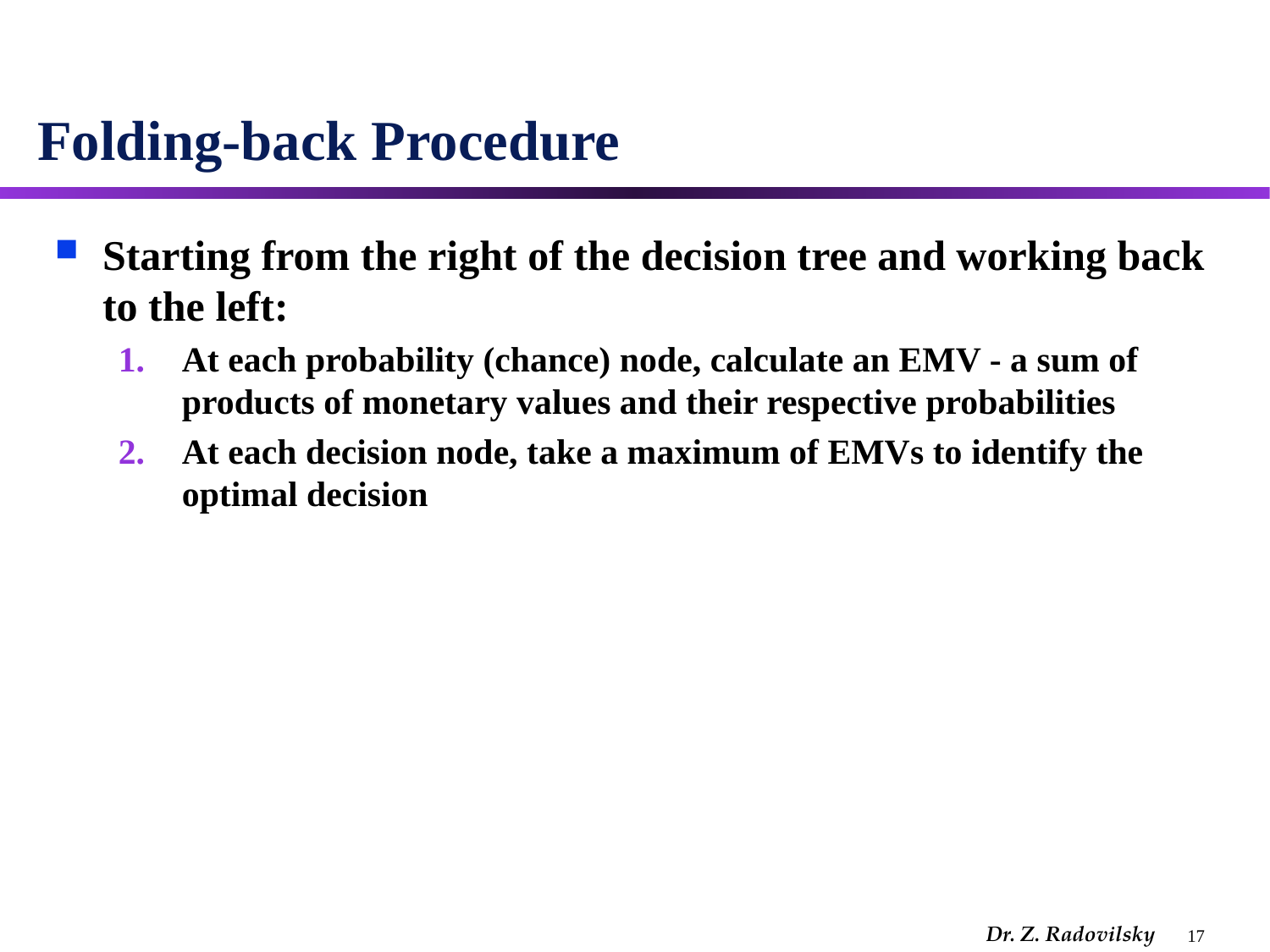

# Folding-back Procedure
Starting from the right of the decision tree and working back to the left:
At each probability (chance) node, calculate an EMV - a sum of products of monetary values and their respective probabilities
At each decision node, take a maximum of EMVs to identify the optimal decision